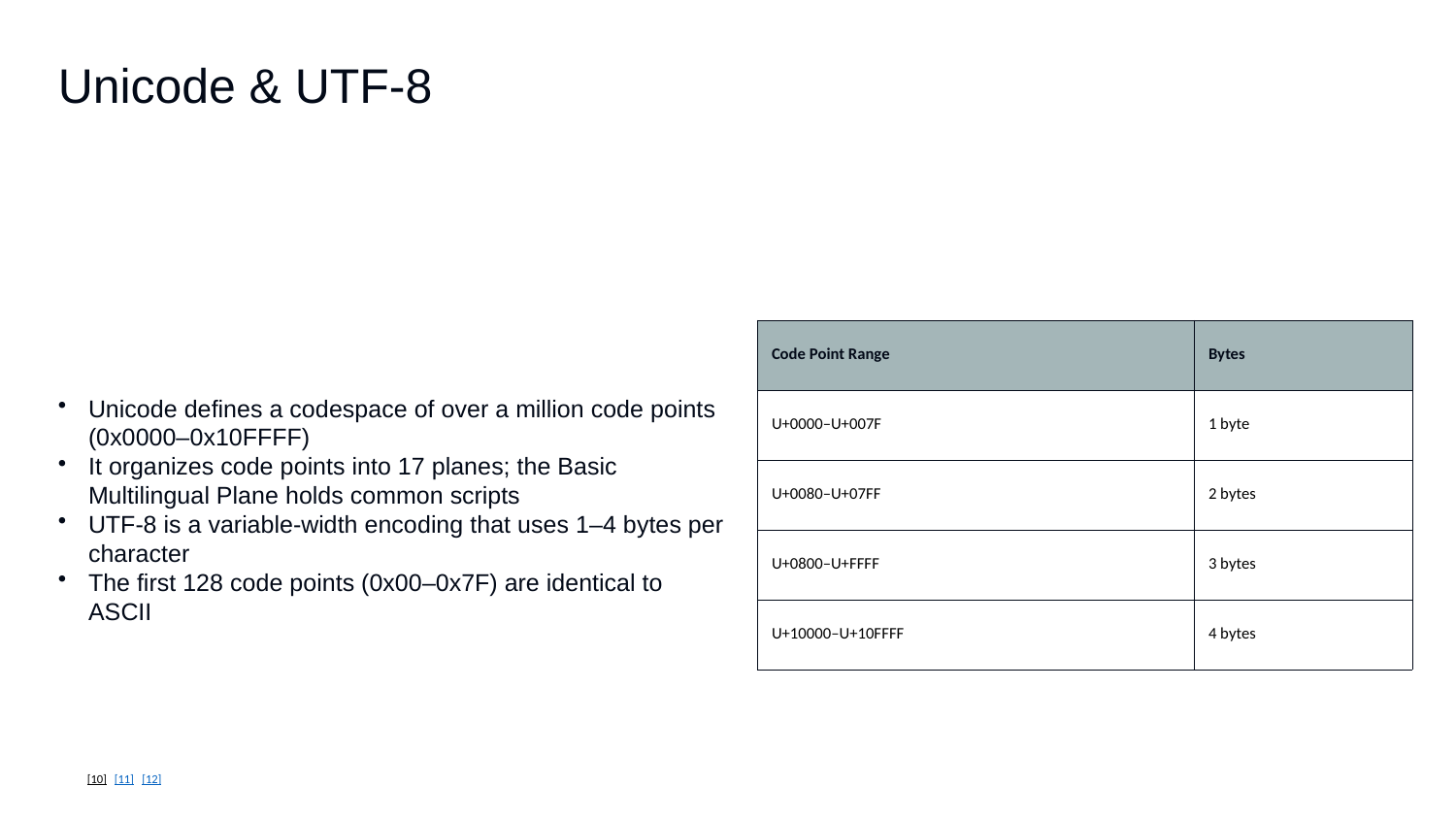

Unicode & UTF‑8
Unicode defines a codespace of over a million code points (0x0000–0x10FFFF)
It organizes code points into 17 planes; the Basic Multilingual Plane holds common scripts
UTF‑8 is a variable‑width encoding that uses 1–4 bytes per character
The first 128 code points (0x00–0x7F) are identical to ASCII
| Code Point Range | Bytes |
| --- | --- |
| U+0000–U+007F | 1 byte |
| U+0080–U+07FF | 2 bytes |
| U+0800–U+FFFF | 3 bytes |
| U+10000–U+10FFFF | 4 bytes |
[10]   [11]   [12]